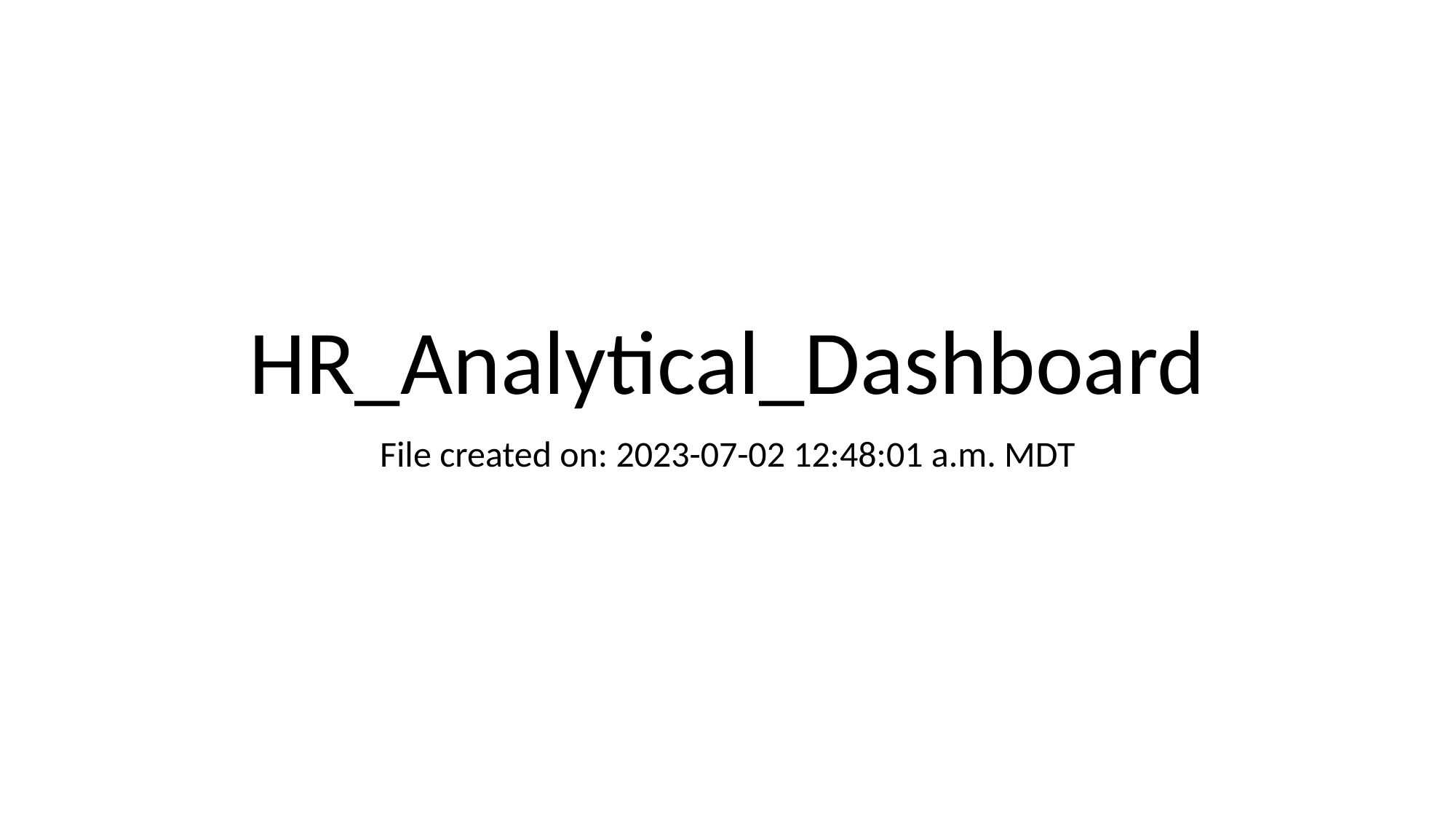

# HR_Analytical_Dashboard
File created on: 2023-07-02 12:48:01 a.m. MDT